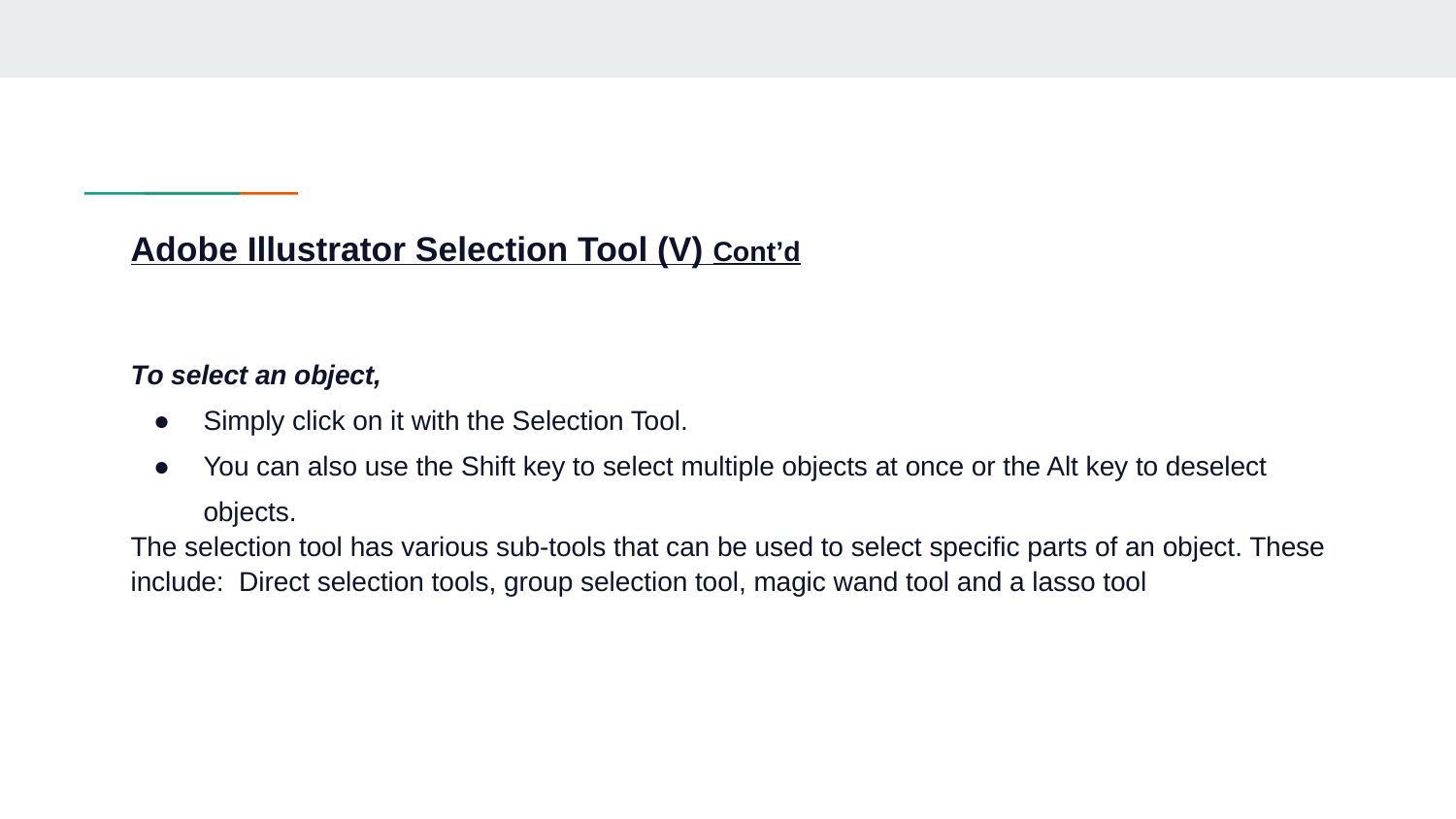

# Adobe Illustrator Selection Tool (V) Cont’d
To select an object,
Simply click on it with the Selection Tool.
You can also use the Shift key to select multiple objects at once or the Alt key to deselect objects.
The selection tool has various sub-tools that can be used to select specific parts of an object. These include:  Direct selection tools, group selection tool, magic wand tool and a lasso tool